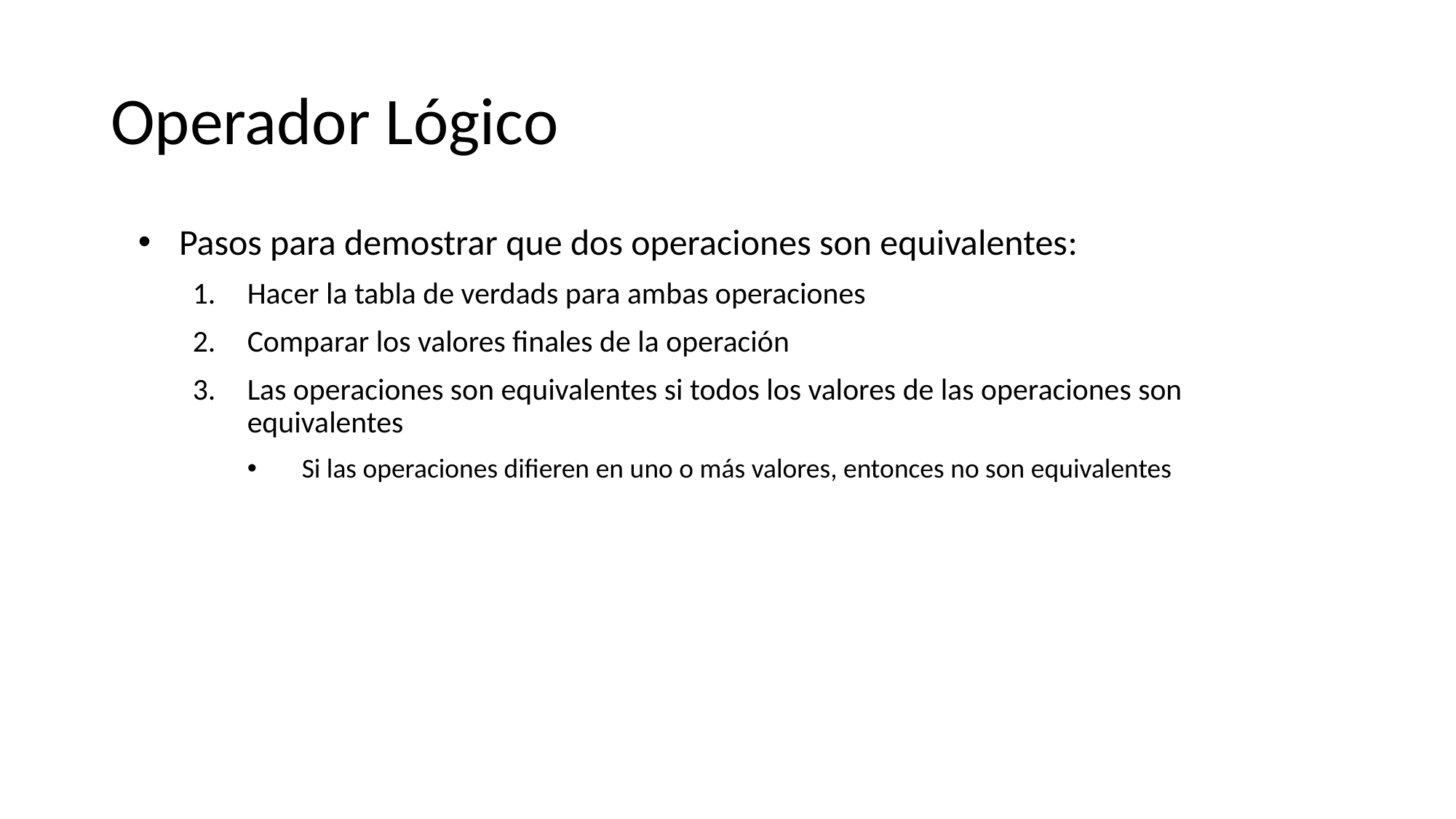

# Operador Lógico
Pasos para demostrar que dos operaciones son equivalentes:
Hacer la tabla de verdads para ambas operaciones
Comparar los valores finales de la operación
Las operaciones son equivalentes si todos los valores de las operaciones son equivalentes
Si las operaciones difieren en uno o más valores, entonces no son equivalentes